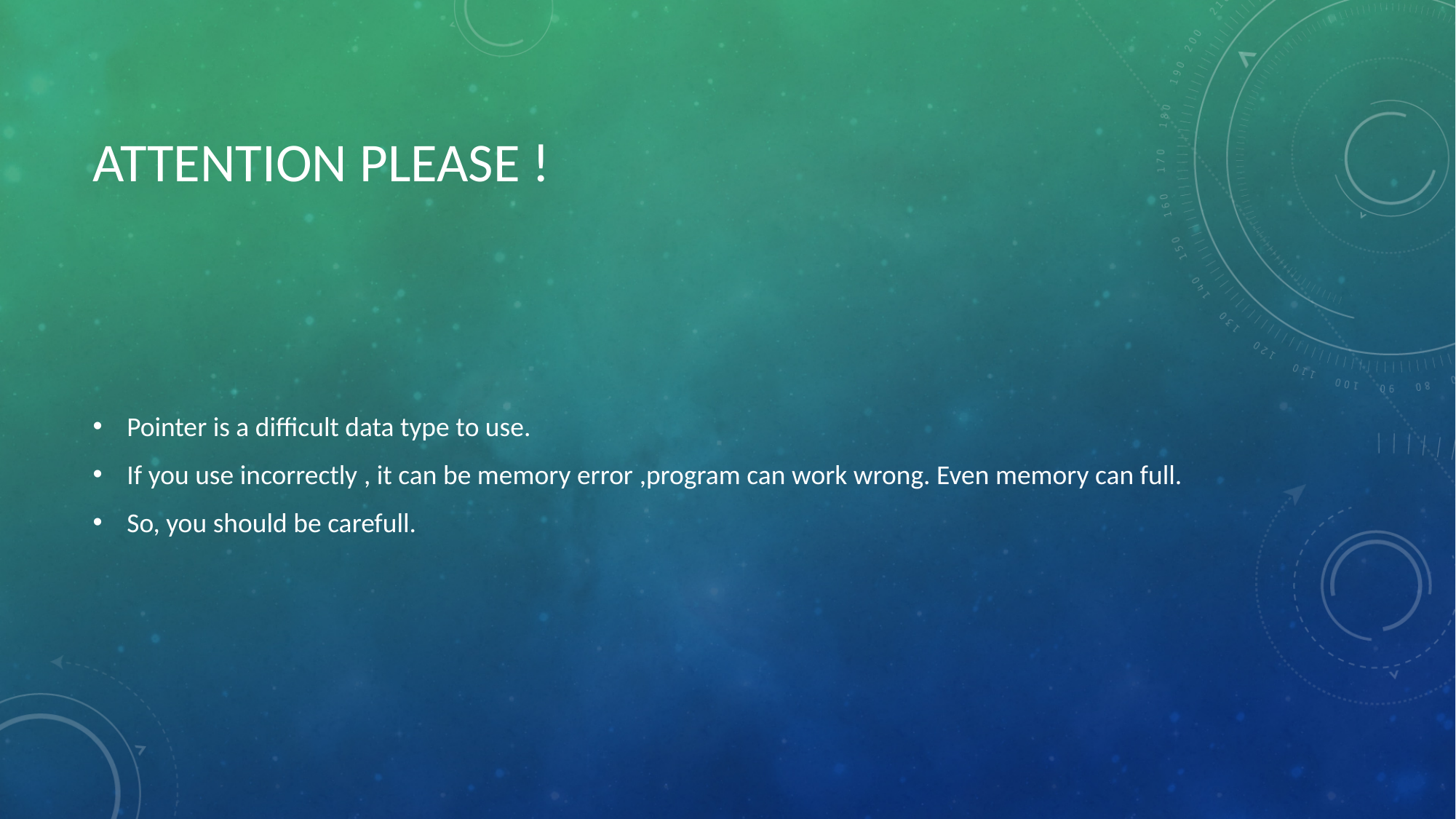

# AttentIon Please !
Pointer is a difficult data type to use.
If you use incorrectly , it can be memory error ,program can work wrong. Even memory can full.
So, you should be carefull.